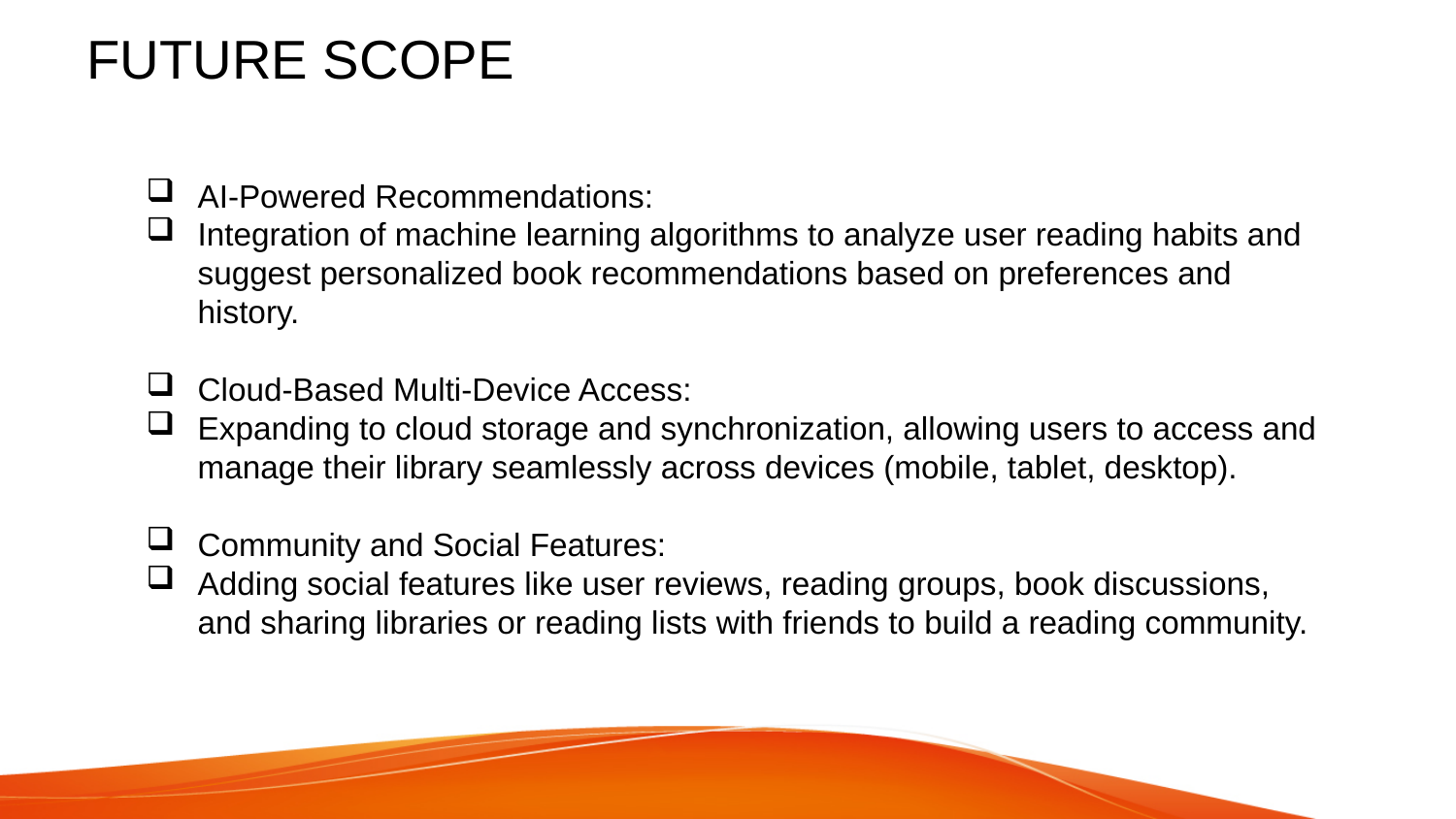

# FUTURE SCOPE
AI-Powered Recommendations:
Integration of machine learning algorithms to analyze user reading habits and suggest personalized book recommendations based on preferences and history.

Cloud-Based Multi-Device Access:
Expanding to cloud storage and synchronization, allowing users to access and manage their library seamlessly across devices (mobile, tablet, desktop).

Community and Social Features:
Adding social features like user reviews, reading groups, book discussions, and sharing libraries or reading lists with friends to build a reading community.